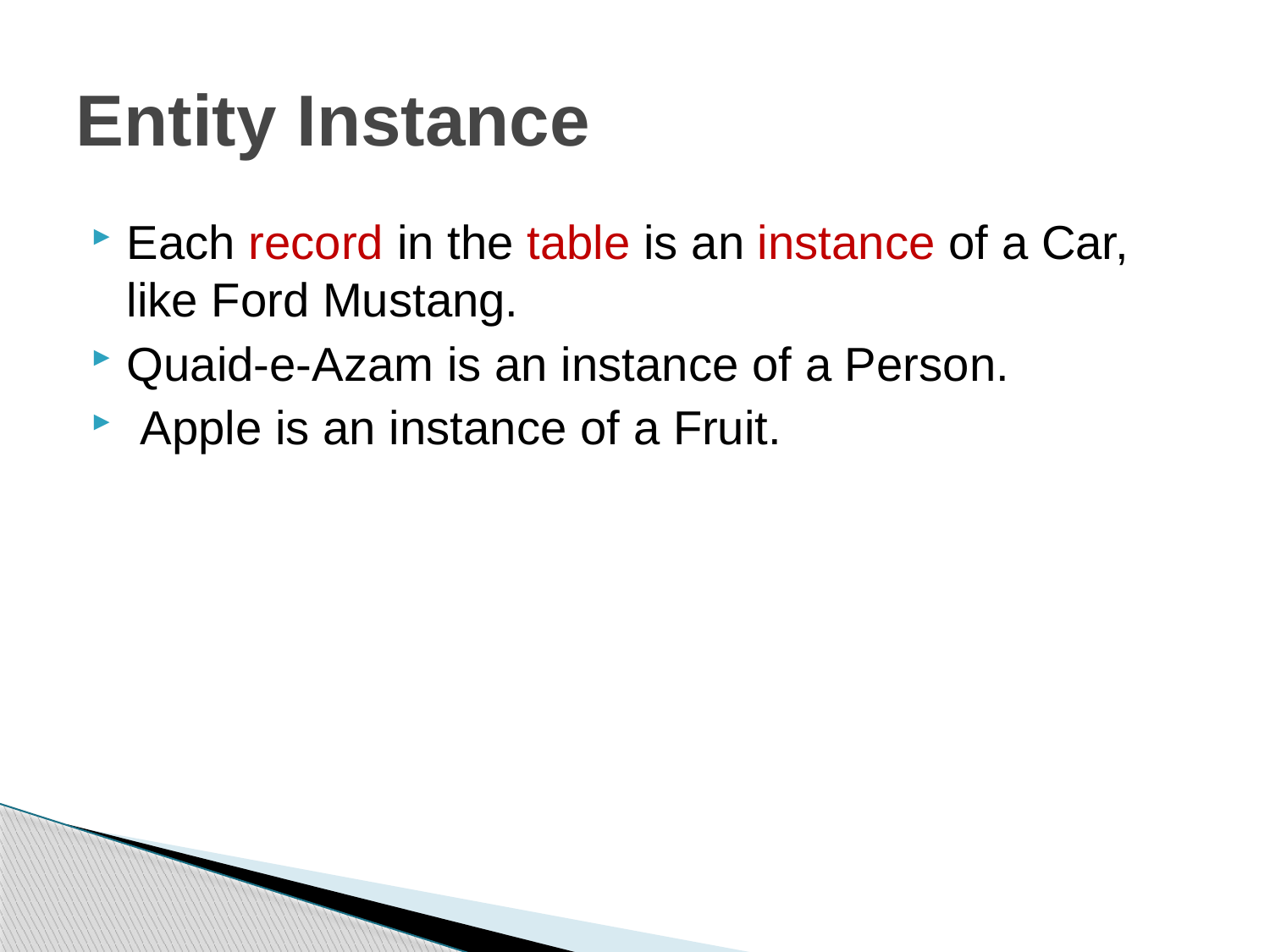

# Entity Instance
Each record in the table is an instance of a Car, like Ford Mustang.
Quaid-e-Azam is an instance of a Person.
 Apple is an instance of a Fruit.